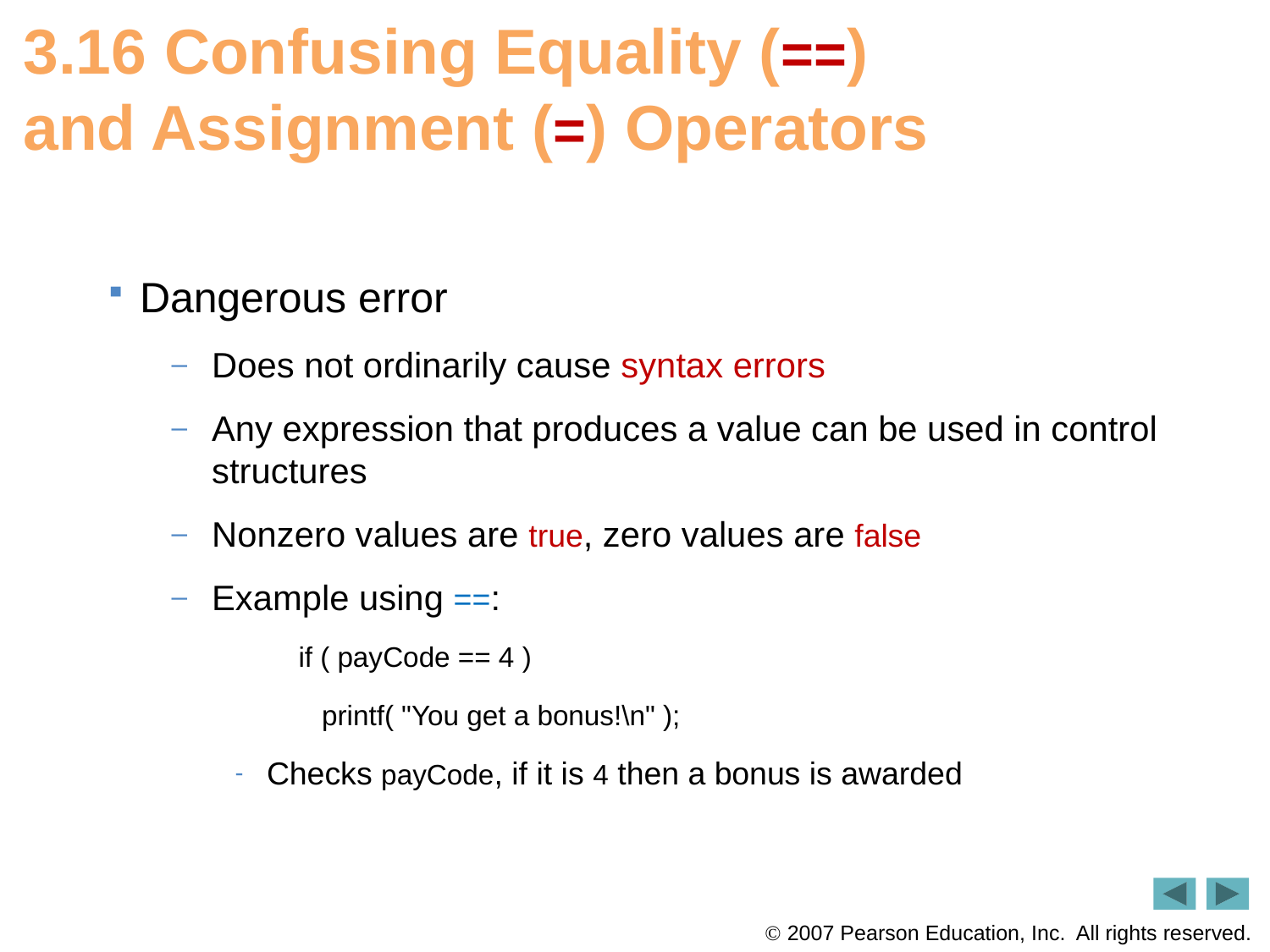

# 3.16 Confusing Equality (==) and Assignment (=) Operators
Dangerous error
Does not ordinarily cause syntax errors
Any expression that produces a value can be used in control structures
Nonzero values are true, zero values are false
Example using ==:
if ( payCode == 4 )
   printf( "You get a bonus!\n" );
Checks payCode, if it is 4 then a bonus is awarded